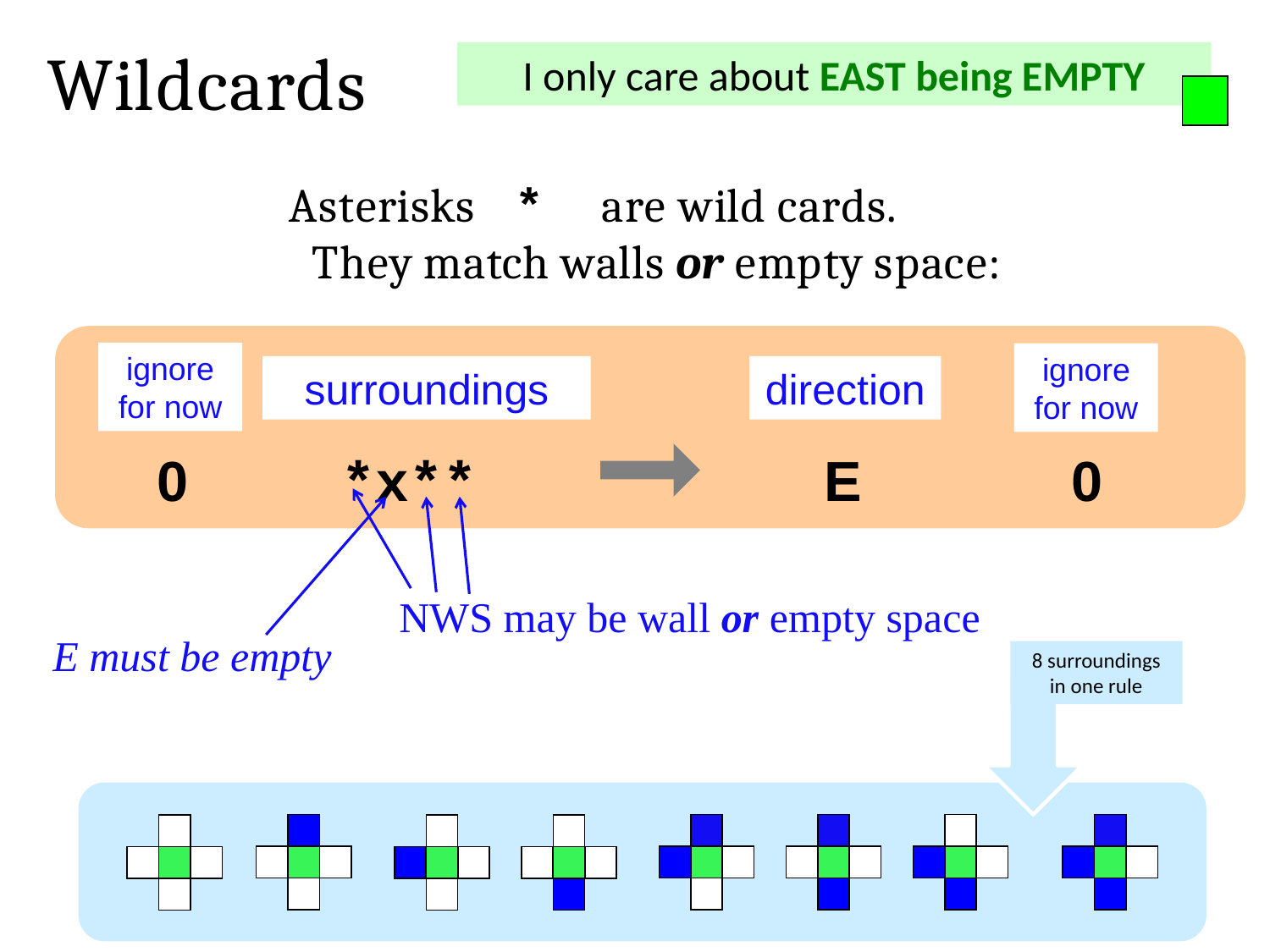

Wildcards
I only care about EAST being EMPTY

Asterisks  *  are wild cards.             They match walls or empty space:

ignore for now
ignore for now
surroundings
direction
0
*x**
E
0

NWS may be wall or empty space
E must be empty
8 surroundings in one rule